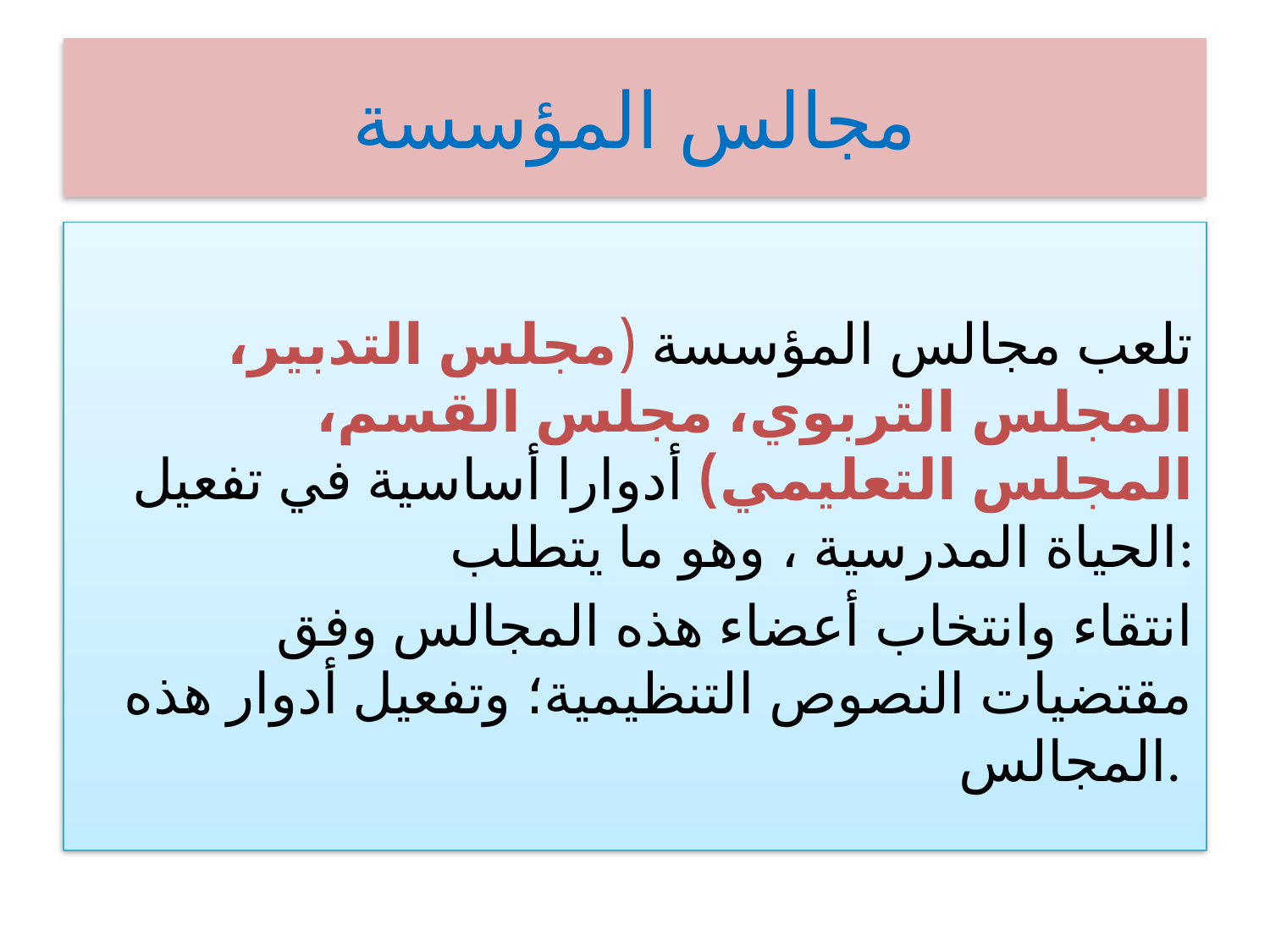

# مجالس المؤسسة

تلعب مجالس المؤسسة (مجلس التدبير، المجلس التربوي، مجلس القسم، المجلس التعليمي) أدوارا أساسية في تفعيل الحياة المدرسية ، وهو ما يتطلب:
انتقاء وانتخاب أعضاء هذه المجالس وفق مقتضيات النصوص التنظيمية؛ وتفعيل أدوار هذه المجالس.